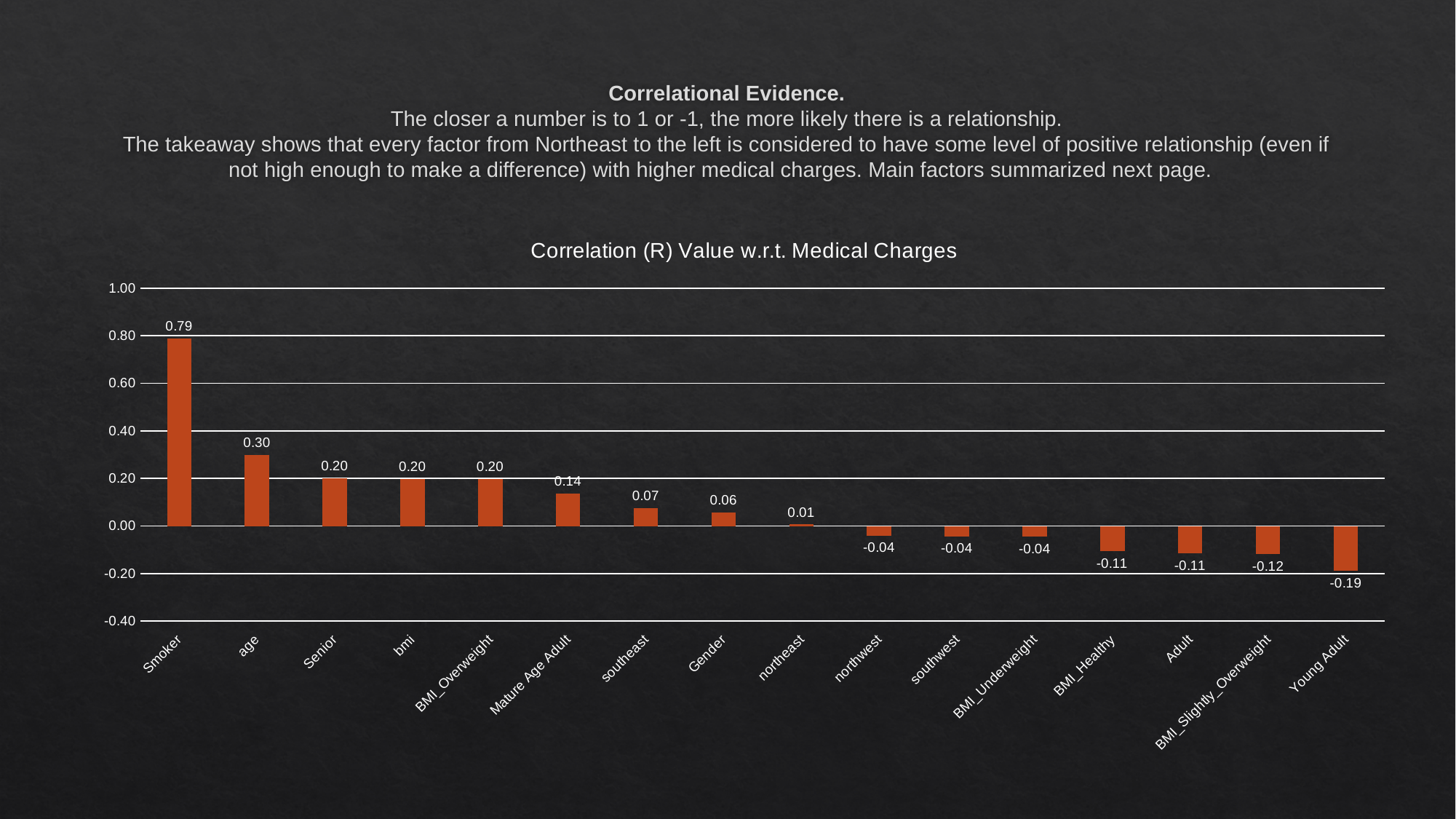

# Correlational Evidence. The closer a number is to 1 or -1, the more likely there is a relationship. The takeaway shows that every factor from Northeast to the left is considered to have some level of positive relationship (even if not high enough to make a difference) with higher medical charges. Main factors summarized next page.

### Chart: Correlation (R) Value w.r.t. Medical Charges

| Category |  |
|---|---|
| Smoker | 0.7872514304984715 |
| age | 0.2990081933306479 |
| Senior | 0.20111837894500917 |
| bmi | 0.19834096883362876 |
| BMI_Overweight | 0.19685712729559396 |
| Mature Age Adult | 0.13766569783660046 |
| southeast | 0.07398155156575886 |
| Gender | 0.05729206220202605 |
| northeast | 0.006348771280156022 |
| northwest | -0.0399048640404374 |
| southwest | -0.0432100289916843 |
| BMI_Underweight | -0.04495961691127651 |
| BMI_Healthy | -0.10651202733970591 |
| Adult | -0.11473525072197087 |
| BMI_Slightly_Overweight | -0.11776843157492765 |
| Young Adult | -0.18817795045068655 |